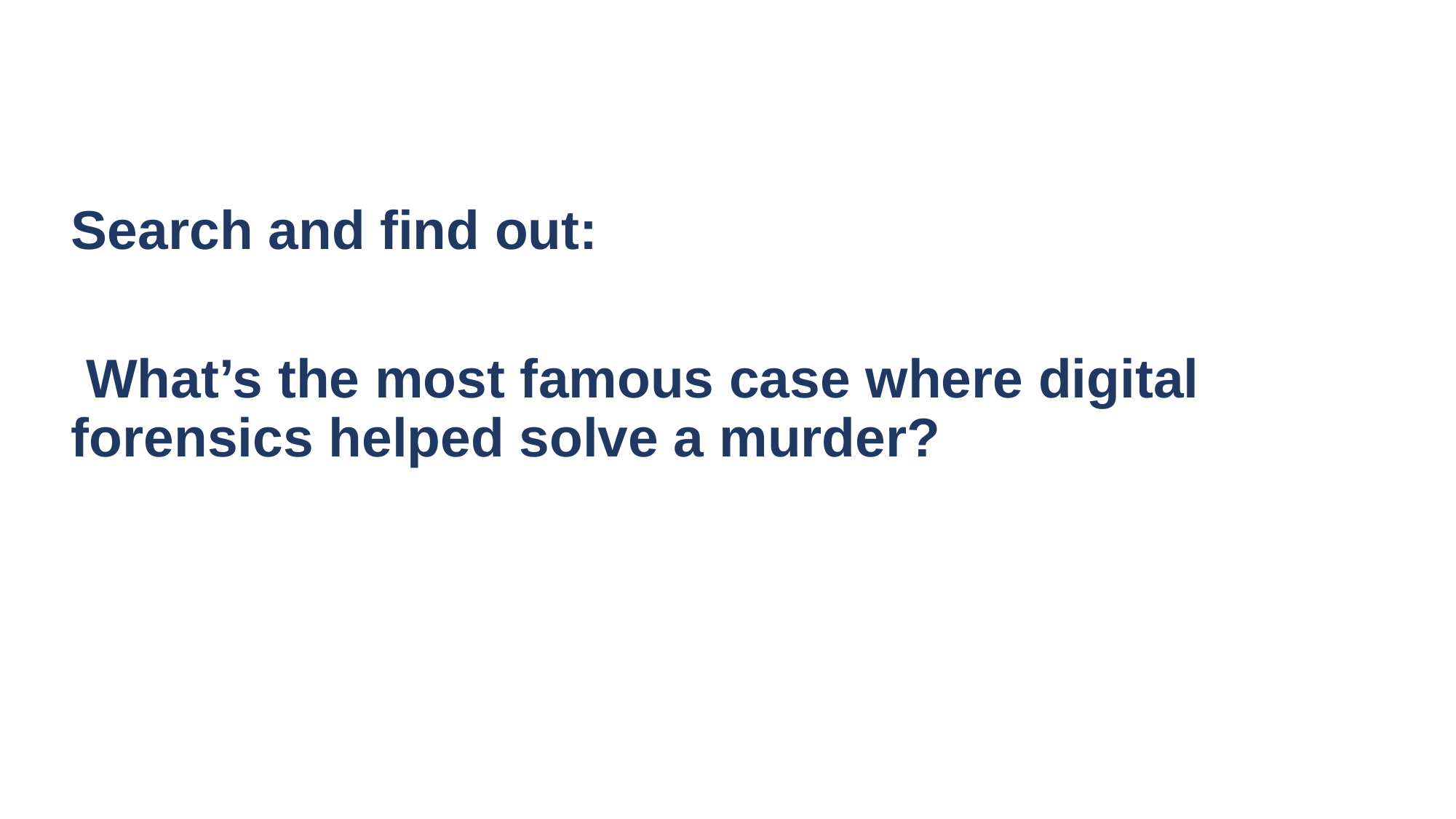

Search and find out:

 What’s the most famous case where digital forensics helped solve a murder?